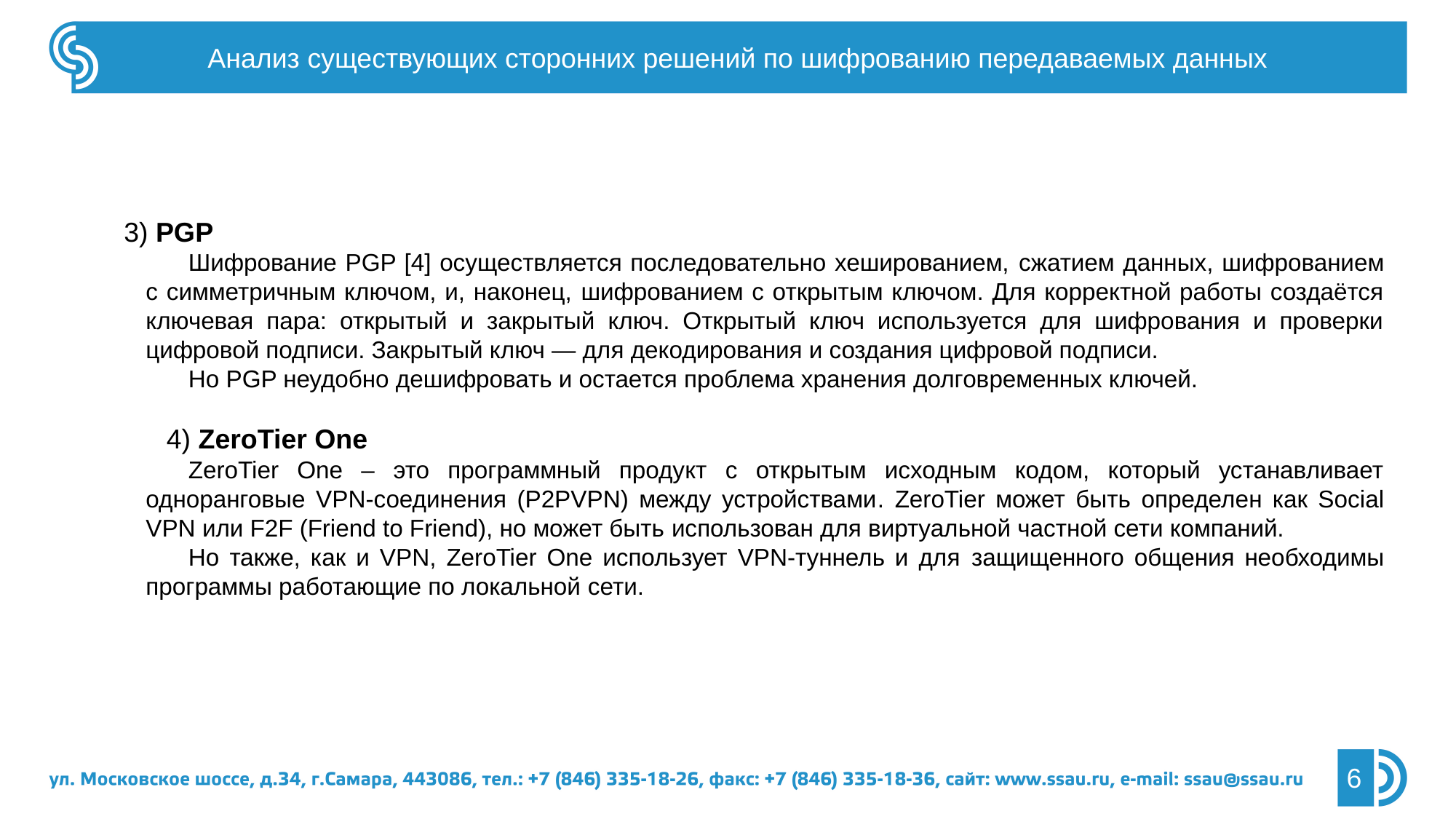

Анализ существующих сторонних решений по шифрованию передаваемых данных
3) PGP
Шифрование PGP [4] осуществляется последовательно хешированием, сжатием данных, шифрованием с симметричным ключом, и, наконец, шифрованием с открытым ключом. Для корректной работы создаётся ключевая пара: открытый и закрытый ключ. Открытый ключ используется для шифрования и проверки цифровой подписи. Закрытый ключ — для декодирования и создания цифровой подписи.
Но PGP неудобно дешифровать и остается проблема хранения долговременных ключей.

4) ZeroTier One
ZeroTier One – это программный продукт с открытым исходным кодом, который устанавливает одноранговые VPN-соединения (P2PVPN) между устройствами. ZeroTier может быть определен как Social VPN или F2F (Friend to Friend), но может быть использован для виртуальной частной сети компаний.
Но также, как и VPN, ZeroTier One использует VPN-туннель и для защищенного общения необходимы программы работающие по локальной сети.
6